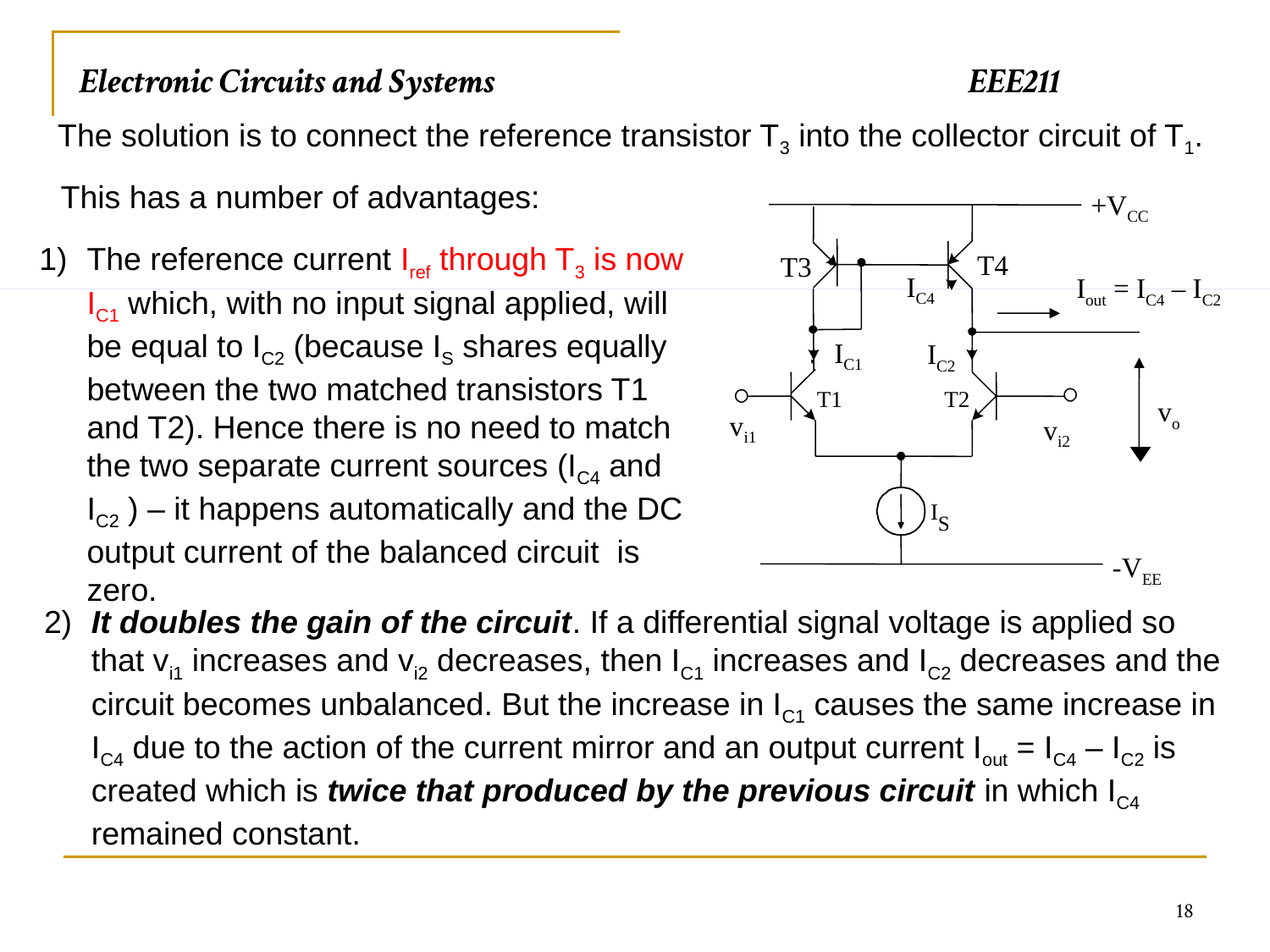

Electronic Circuits and Systems			   	EEE211
The solution is to connect the reference transistor T3 into the collector circuit of T1.
This has a number of advantages:
+VCC

T4

T3

IC4
Iout = IC4 – IC2

IC1
IC2

T1
T2

vo

vi1

vi2

I

S

-VEE

1)	The reference current Iref through T3 is now IC1 which, with no input signal applied, will be equal to IC2 (because IS shares equally between the two matched transistors T1 and T2). Hence there is no need to match the two separate current sources (IC4 and IC2 ) – it happens automatically and the DC output current of the balanced circuit  is zero.

2) 	It doubles the gain of the circuit. If a differential signal voltage is applied so that vi1 increases and vi2 decreases, then IC1 increases and IC2 decreases and the circuit becomes unbalanced. But the increase in IC1 causes the same increase in IC4 due to the action of the current mirror and an output current Iout = IC4 – IC2 is created which is twice that produced by the previous circuit in which IC4 remained constant.
18